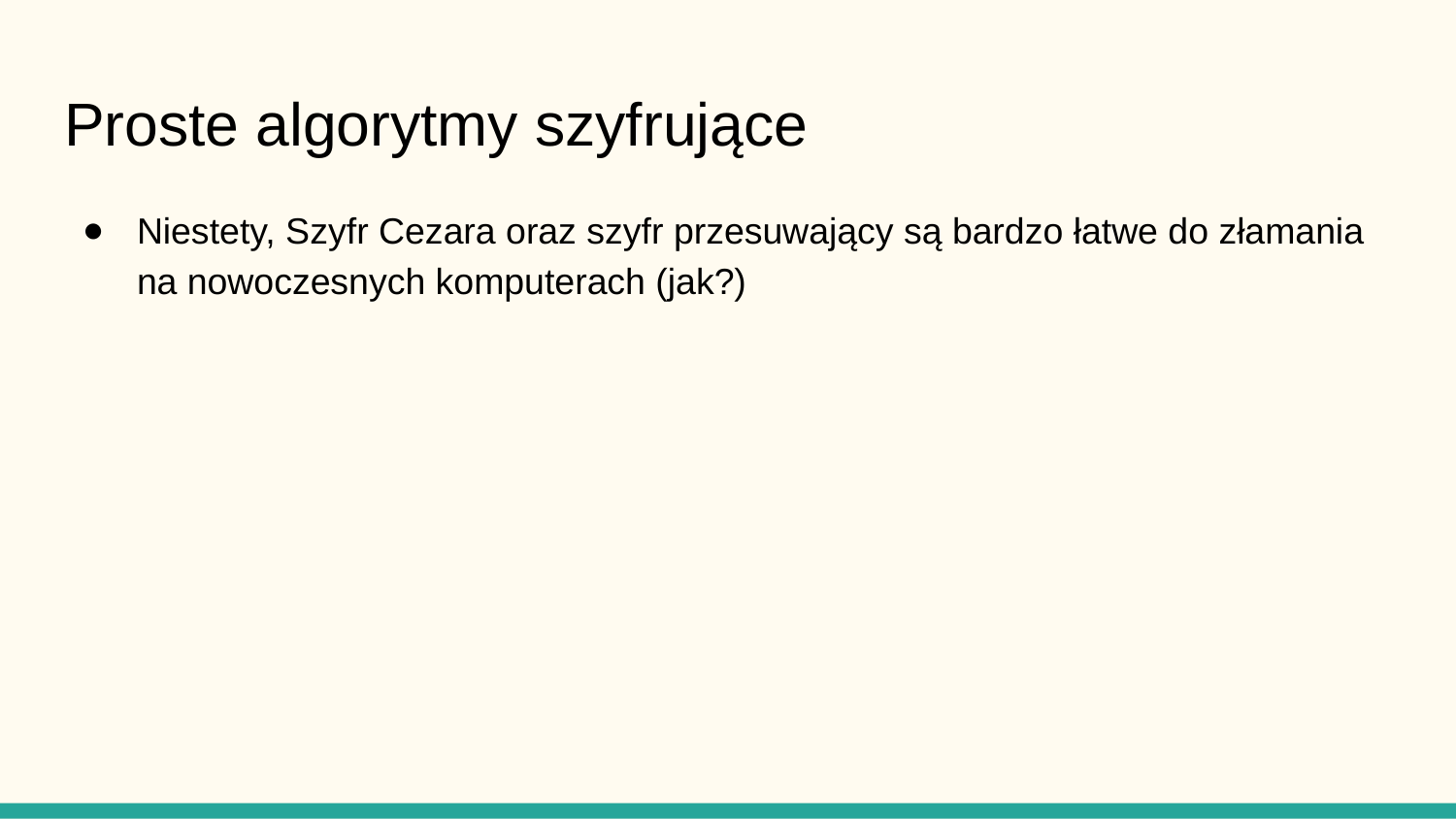

# Proste algorytmy szyfrujące
Niestety, Szyfr Cezara oraz szyfr przesuwający są bardzo łatwe do złamania na nowoczesnych komputerach (jak?)